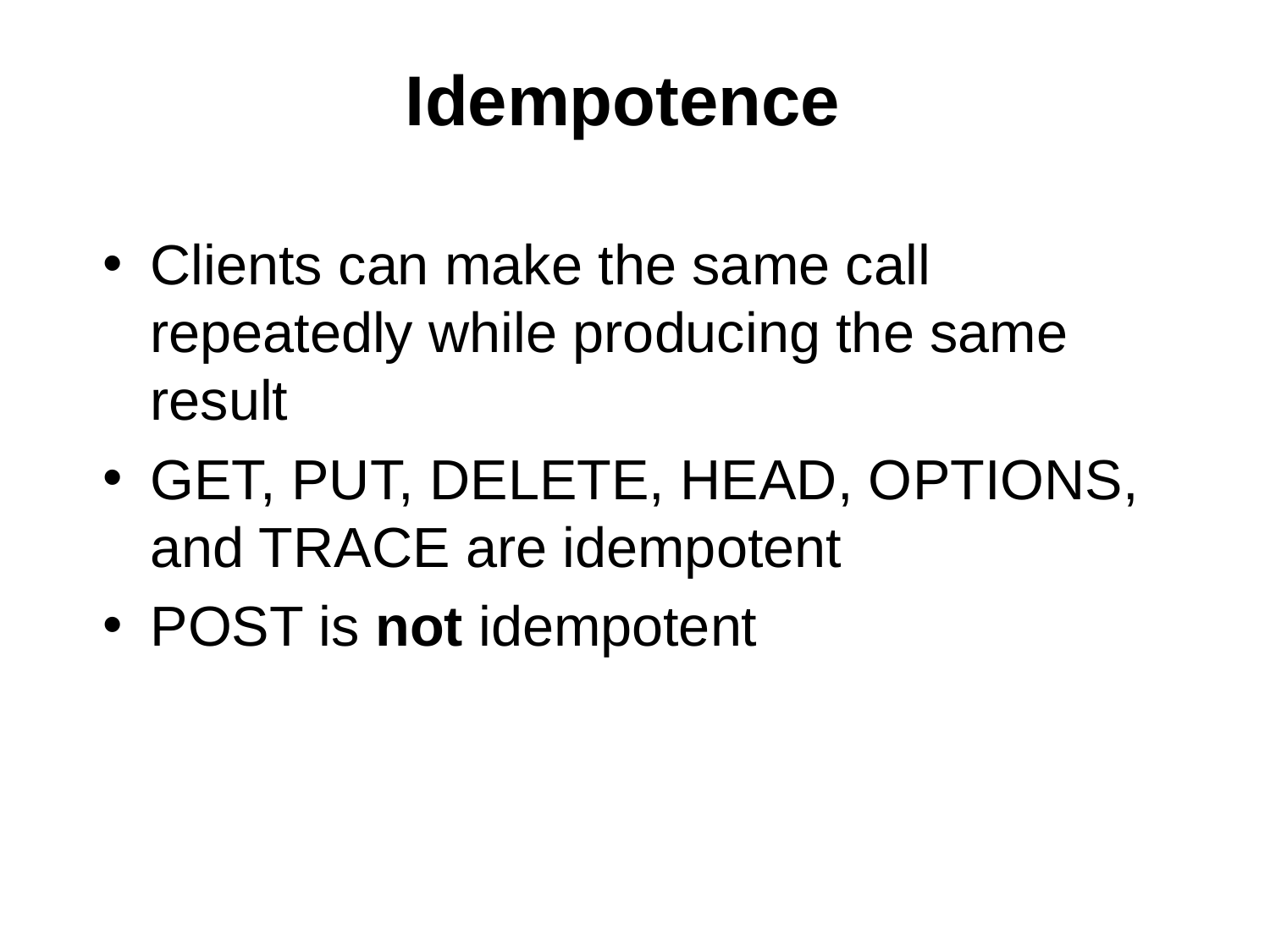

Idempotence
Clients can make the same call repeatedly while producing the same result
GET, PUT, DELETE, HEAD, OPTIONS, and TRACE are idempotent
POST is not idempotent